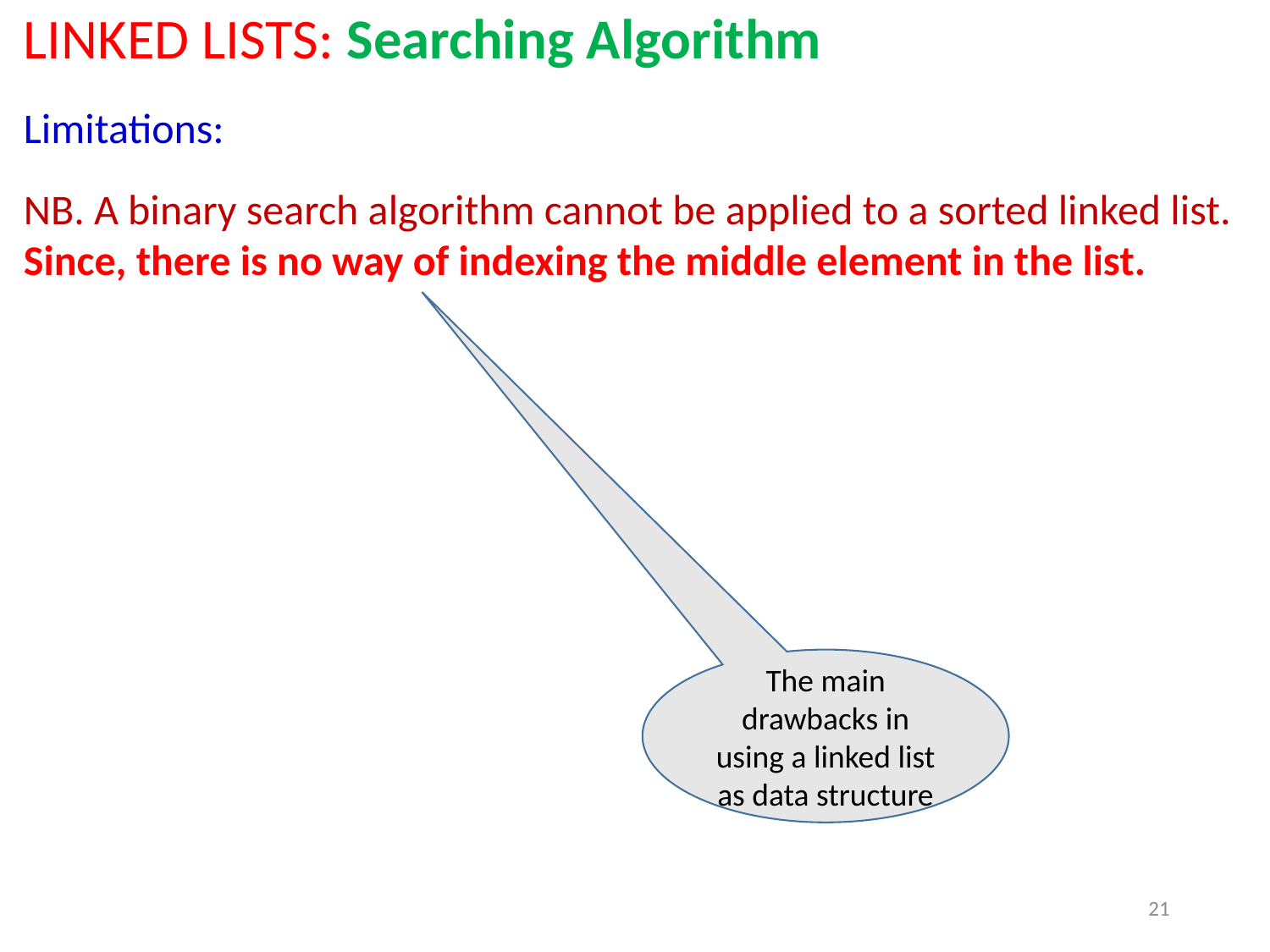

LINKED LISTS: Searching Algorithm
Limitations:
NB. A binary search algorithm cannot be applied to a sorted linked list.
Since, there is no way of indexing the middle element in the list.
The main drawbacks in using a linked list as data structure
21